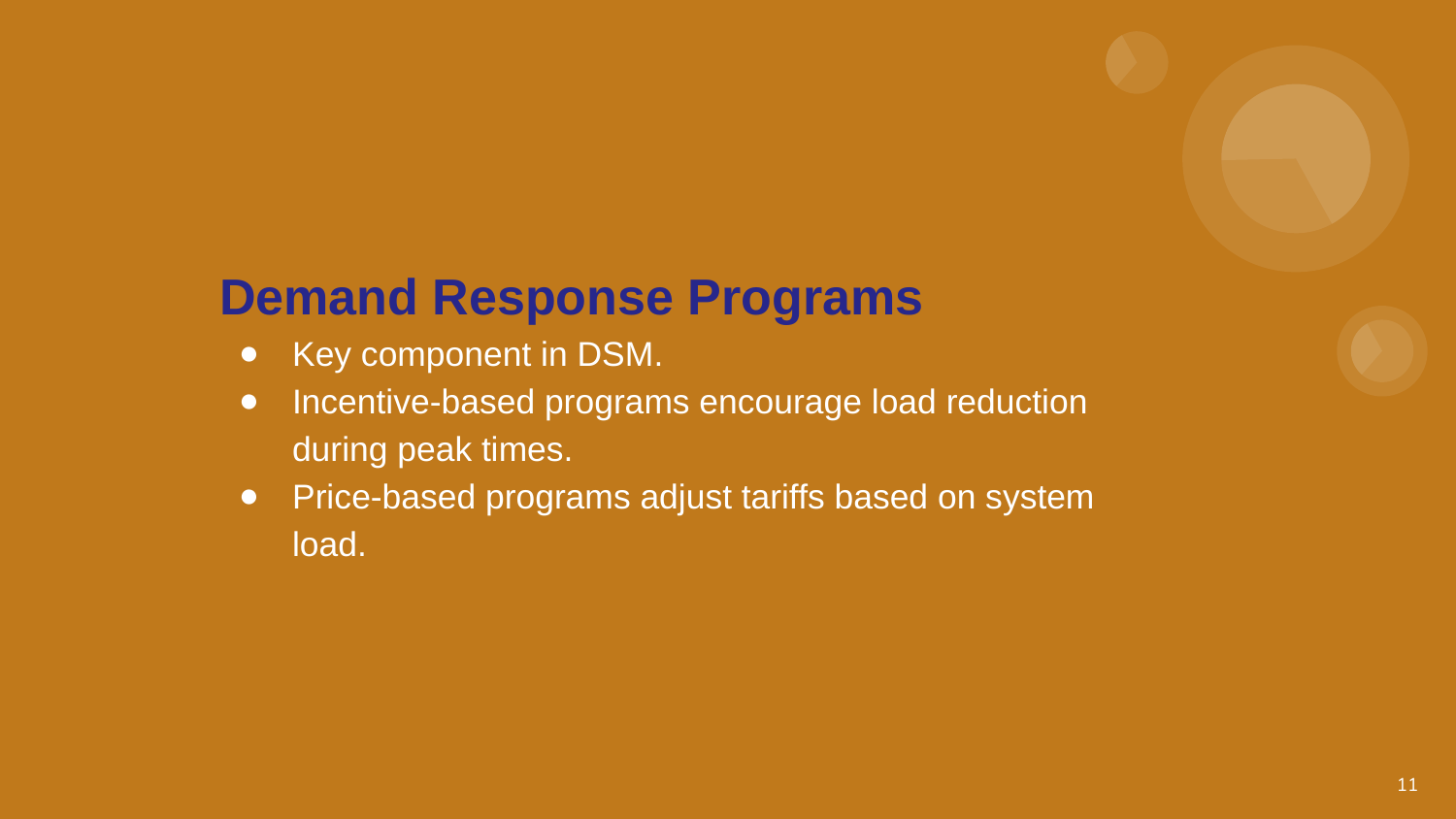

# Demand Response Programs
Key component in DSM.
Incentive-based programs encourage load reduction during peak times.
Price-based programs adjust tariffs based on system load.
11